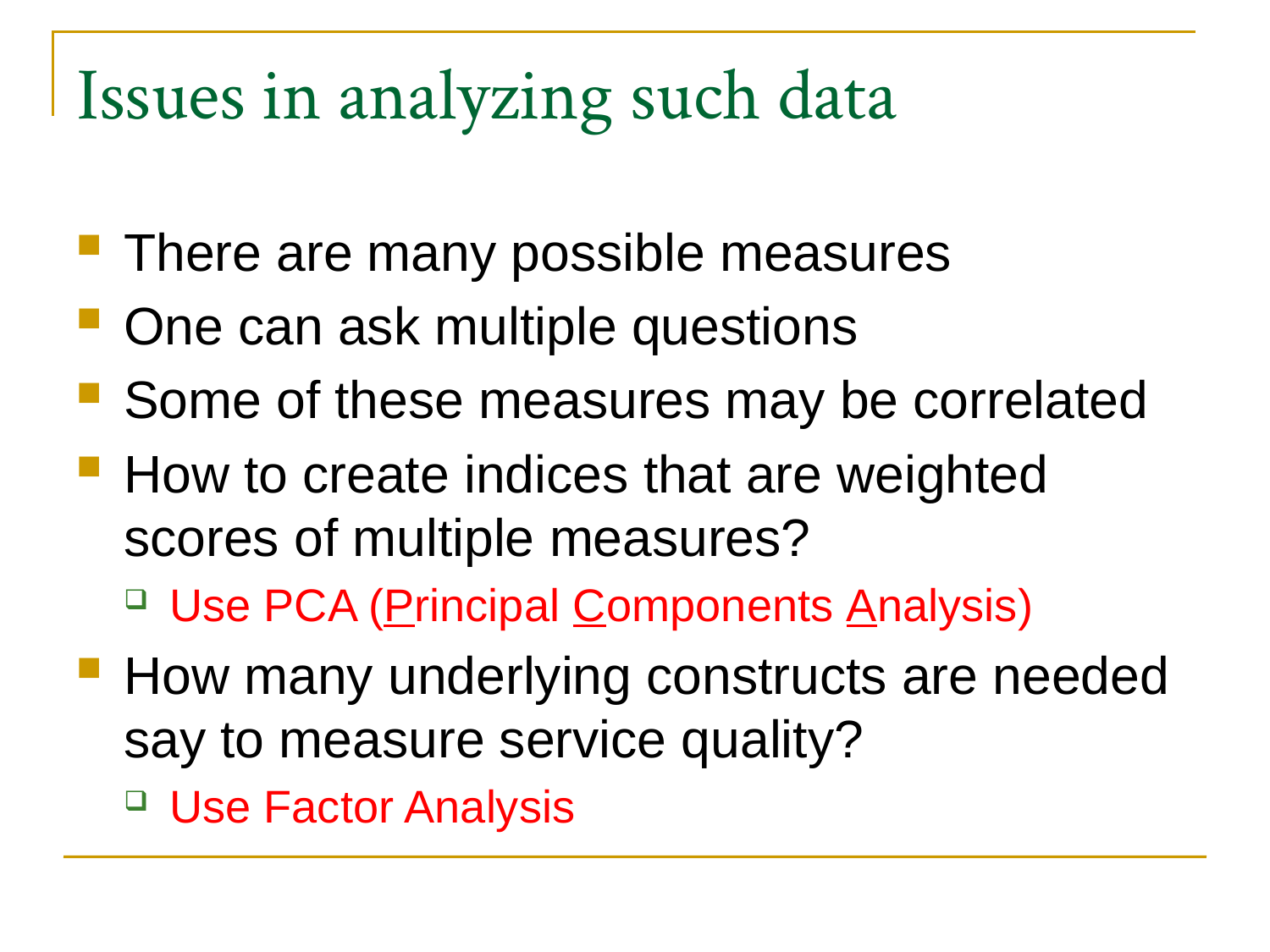

# Issues in analyzing such data
There are many possible measures
One can ask multiple questions
Some of these measures may be correlated
How to create indices that are weighted scores of multiple measures?
Use PCA (Principal Components Analysis)
How many underlying constructs are needed say to measure service quality?
Use Factor Analysis